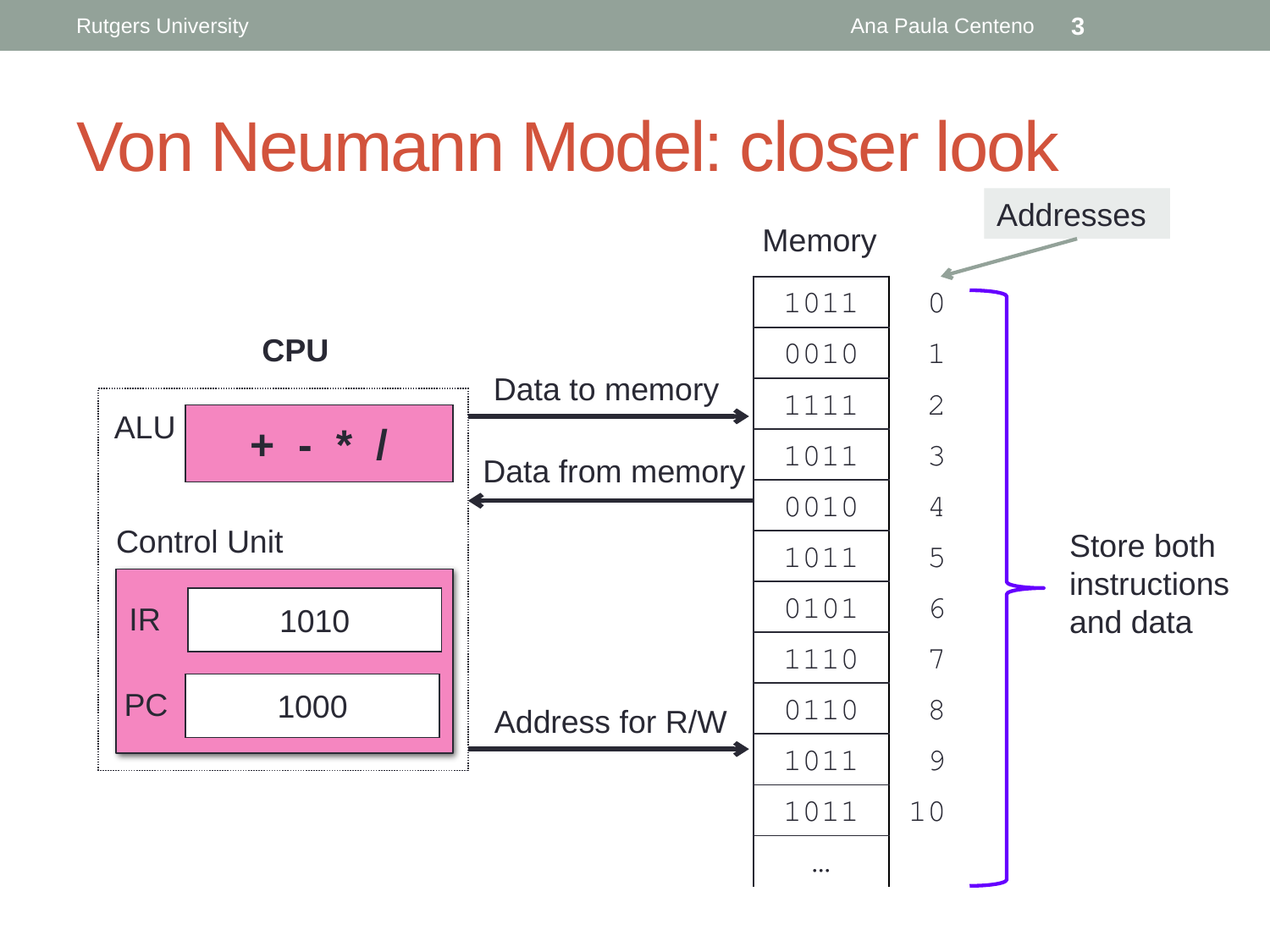

Rutgers University
Ana Paula Centeno
3
# Von Neumann Model: closer look
Addresses
Memory
| 1011 | 0 |
| --- | --- |
| 0010 | 1 |
| 1111 | 2 |
| 1011 | 3 |
| 0010 | 4 |
| 1011 | 5 |
| 0101 | 6 |
| 1110 | 7 |
| 0110 | 8 |
| 1011 | 9 |
| 1011 | 10 |
| … |  |

CPU
Data to memory

ALU
+  -  *  /
Data from memory
Control Unit
Store both
instructions
and data

1010
IR
1000
PC
Address for R/W